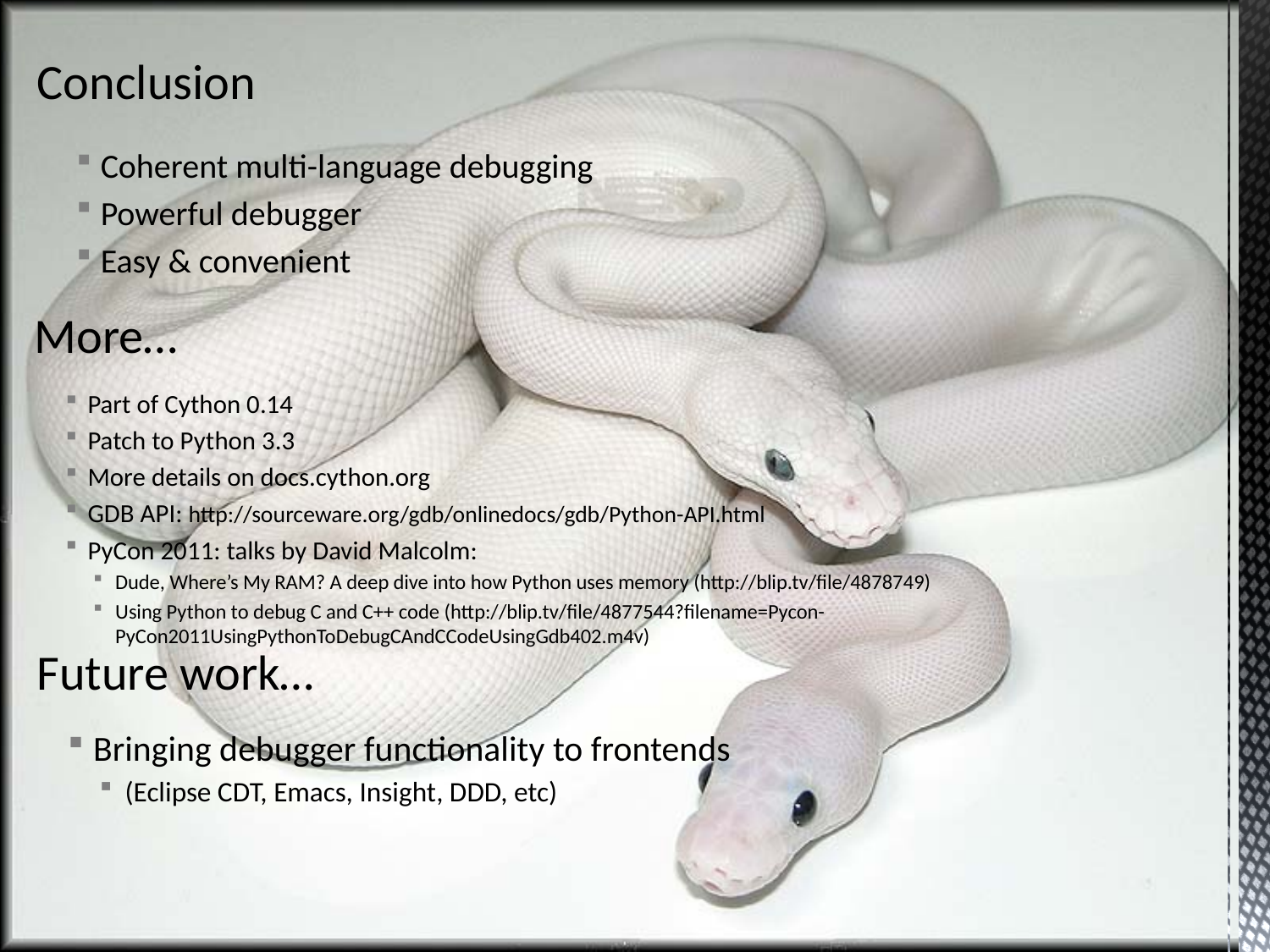

Conclusion
Coherent multi-language debugging
Powerful debugger
Easy & convenient
# More…
Part of Cython 0.14
Patch to Python 3.3
More details on docs.cython.org
GDB API: http://sourceware.org/gdb/onlinedocs/gdb/Python-API.html
PyCon 2011: talks by David Malcolm:
Dude, Where’s My RAM? A deep dive into how Python uses memory (http://blip.tv/file/4878749)
Using Python to debug C and C++ code (http://blip.tv/file/4877544?filename=Pycon-PyCon2011UsingPythonToDebugCAndCCodeUsingGdb402.m4v)
Future work…
Bringing debugger functionality to frontends
(Eclipse CDT, Emacs, Insight, DDD, etc)